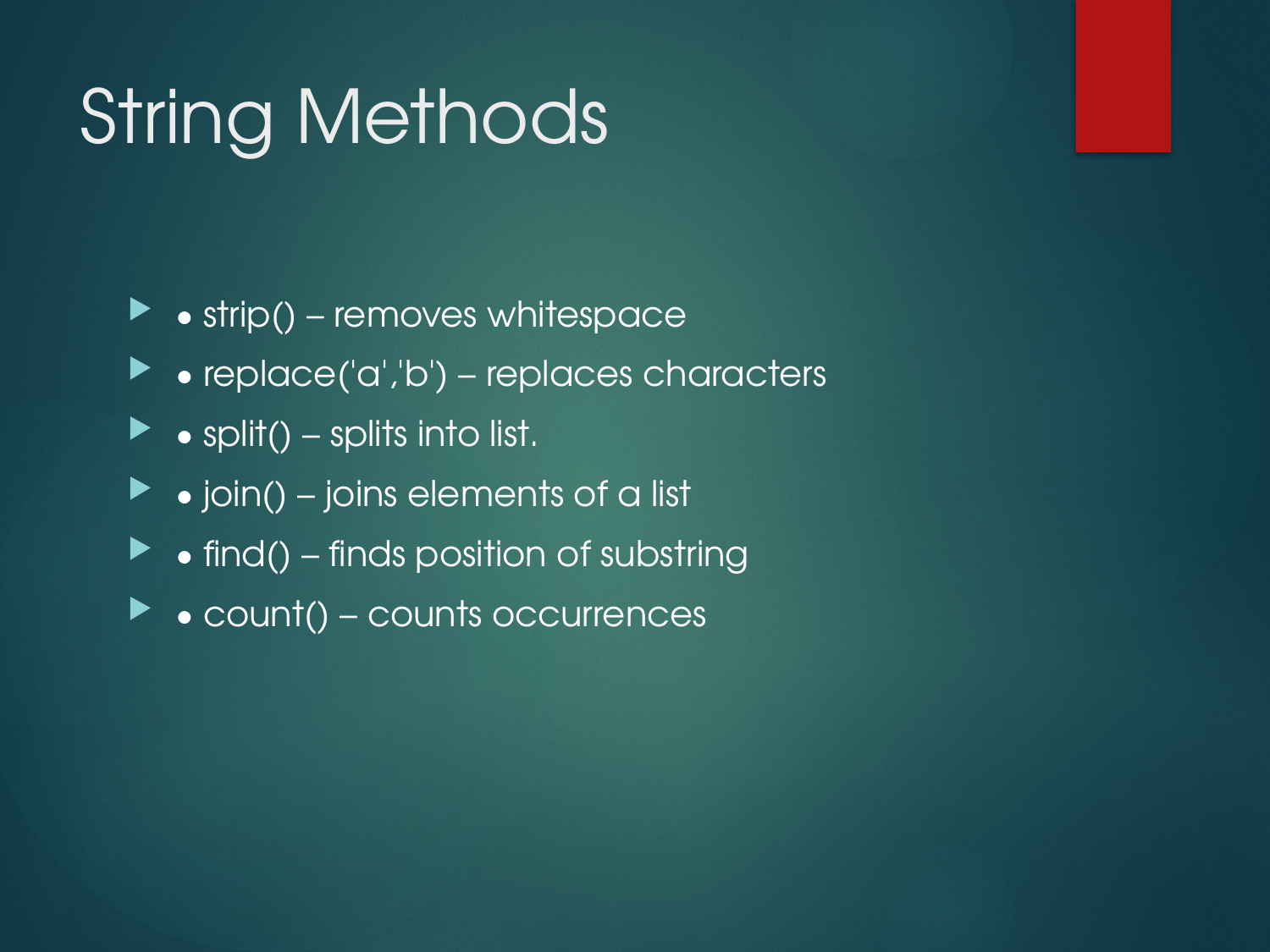

# String Methods
• strip() – removes whitespace
• replace('a','b') – replaces characters
• split() – splits into list.
• join() – joins elements of a list
• find() – finds position of substring
• count() – counts occurrences